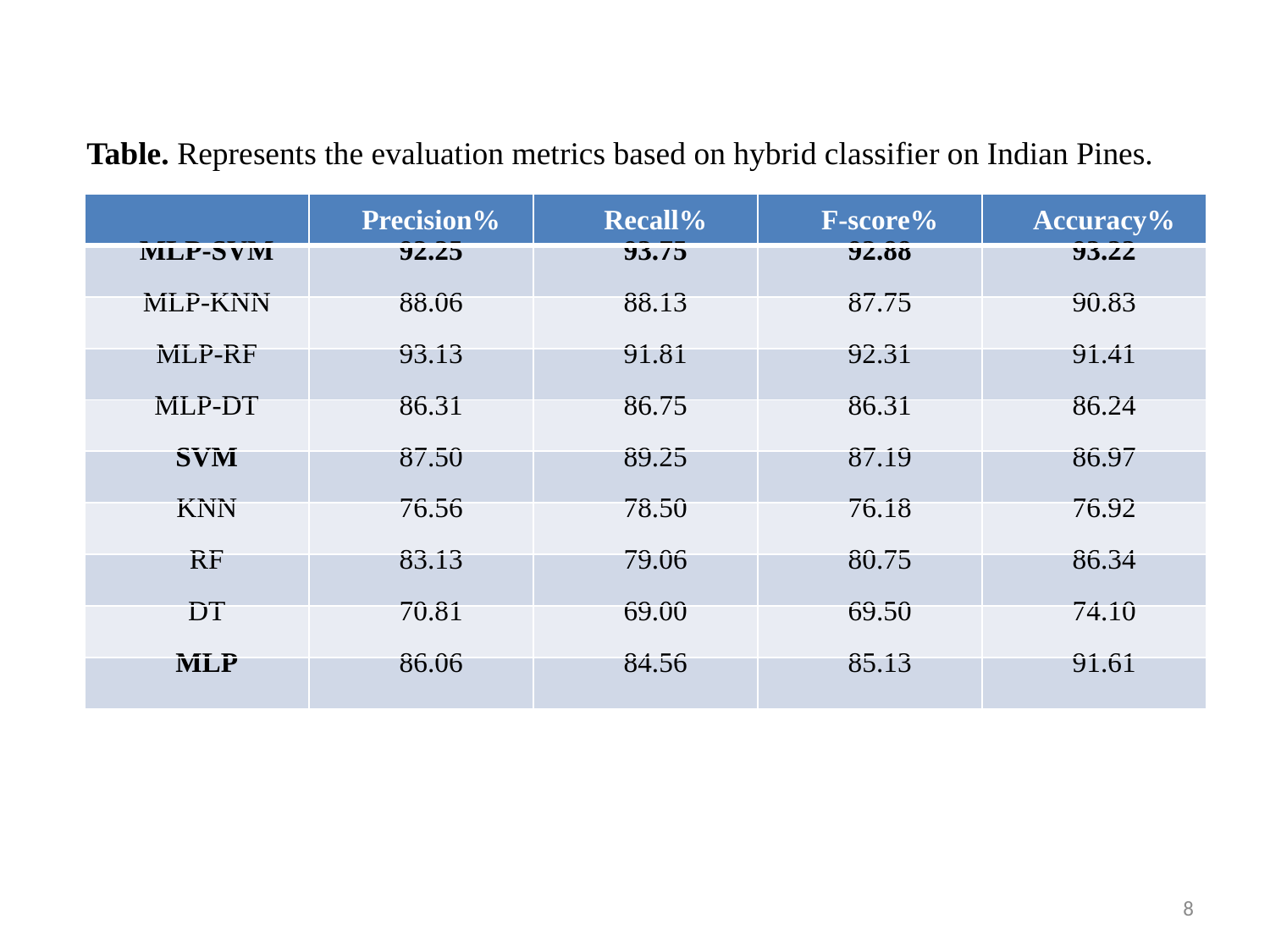

Table. Represents the evaluation metrics based on hybrid classifier on Indian Pines.
|  | Precision% | Recall% | F-score% | Accuracy% |
| --- | --- | --- | --- | --- |
| MLP-SVM | 92.25 | 93.75 | 92.88 | 93.22 |
| MLP-KNN | 88.06 | 88.13 | 87.75 | 90.83 |
| MLP-RF | 93.13 | 91.81 | 92.31 | 91.41 |
| MLP-DT | 86.31 | 86.75 | 86.31 | 86.24 |
| SVM | 87.50 | 89.25 | 87.19 | 86.97 |
| KNN | 76.56 | 78.50 | 76.18 | 76.92 |
| RF | 83.13 | 79.06 | 80.75 | 86.34 |
| DT | 70.81 | 69.00 | 69.50 | 74.10 |
| MLP | 86.06 | 84.56 | 85.13 | 91.61 |
8